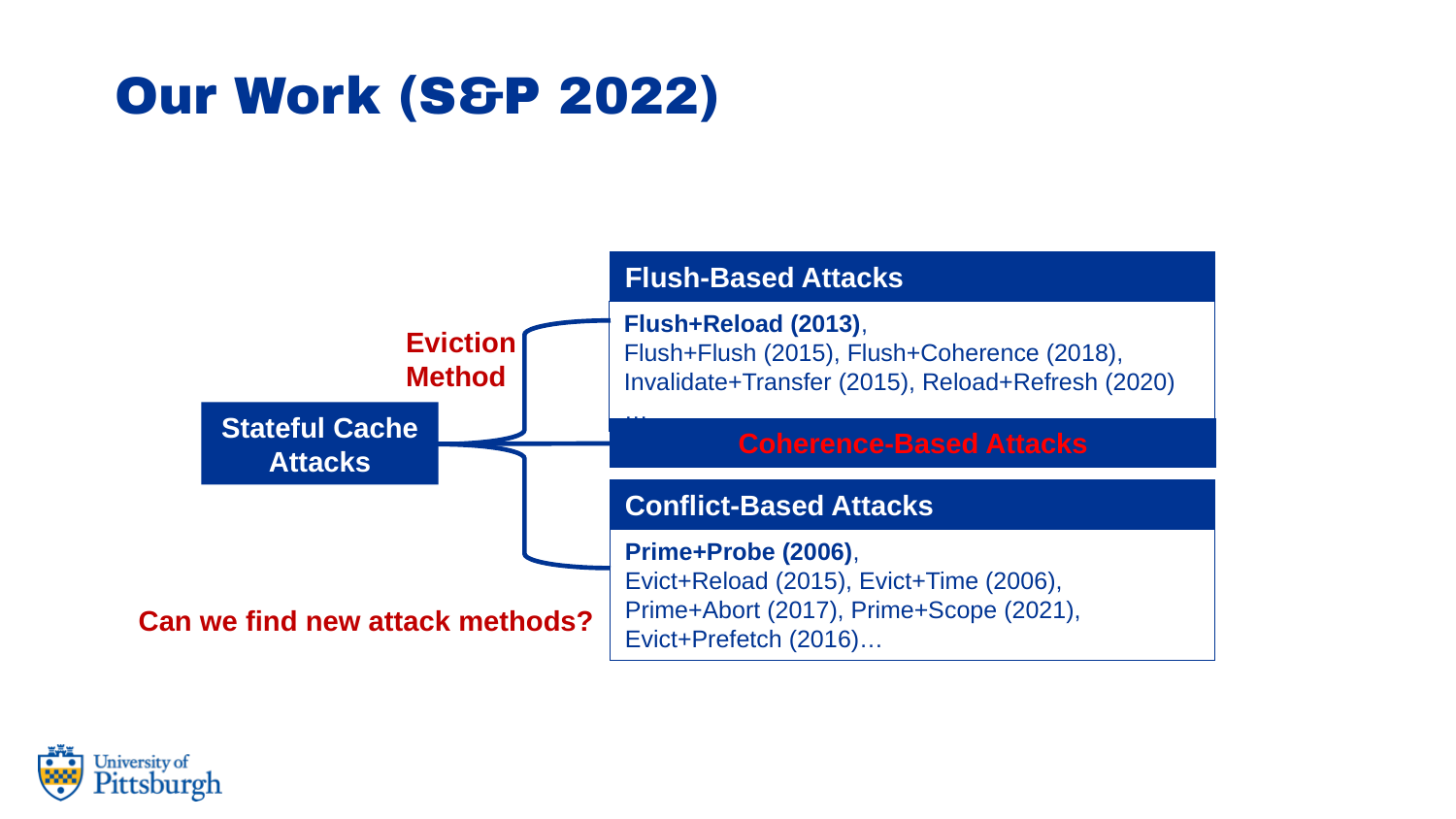

# Our Work (S&P 2022)

Flush-Based Attacks
Flush+Reload (2013),
Flush+Flush (2015), Flush+Coherence (2018), Invalidate+Transfer (2015), Reload+Refresh (2020)…
Eviction
Method

Stateful Cache
Attacks
Coherence-Based Attacks
Conflict-Based Attacks
Prime+Probe (2006),
Evict+Reload (2015), Evict+Time (2006), Prime+Abort (2017), Prime+Scope (2021), Evict+Prefetch (2016)…
Can we find new attack methods?